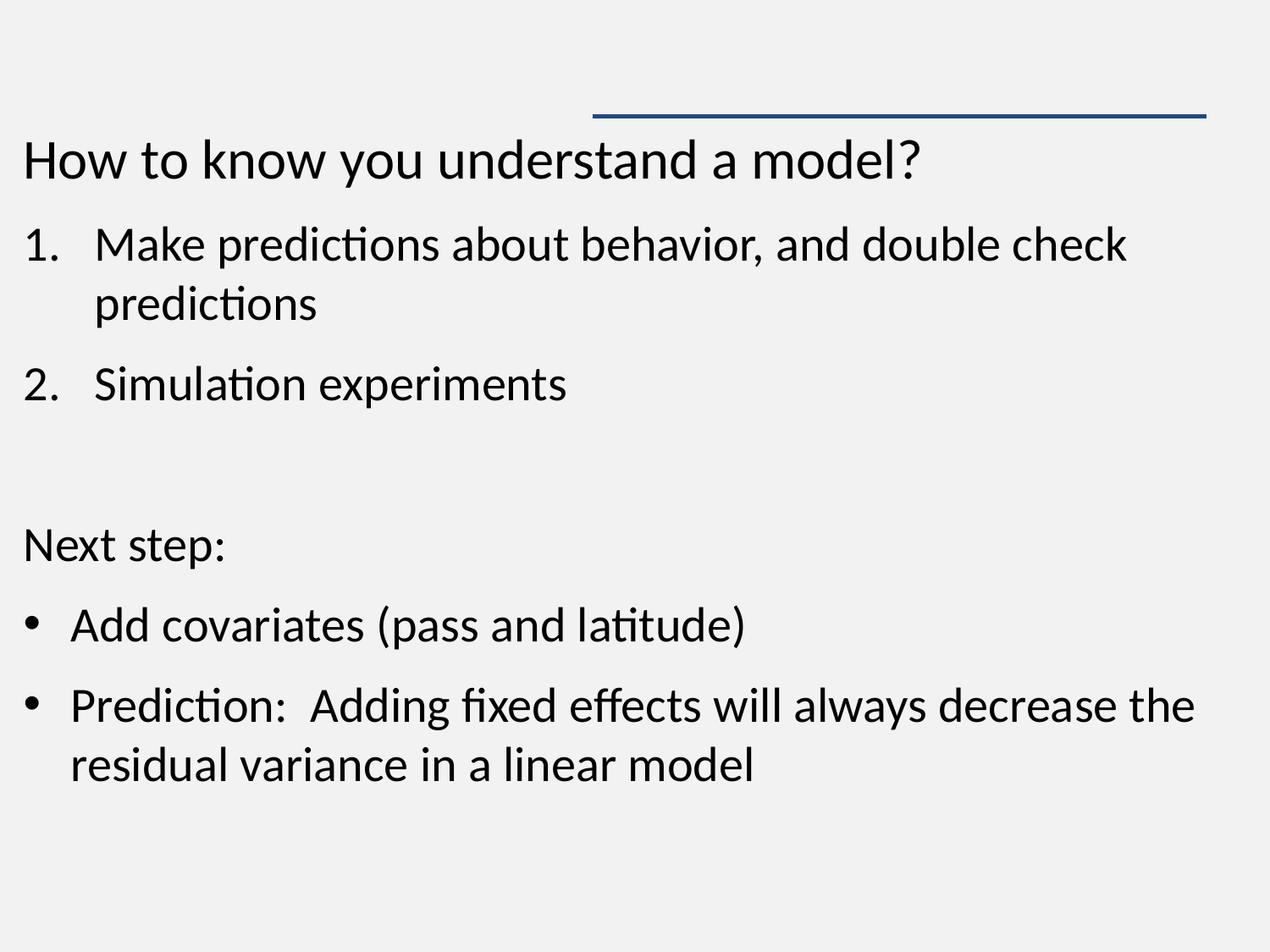

#
How to know you understand a model?
Make predictions about behavior, and double check predictions
Simulation experiments

Next step:
Add covariates (pass and latitude)
Prediction:  Adding fixed effects will always decrease the residual variance in a linear model